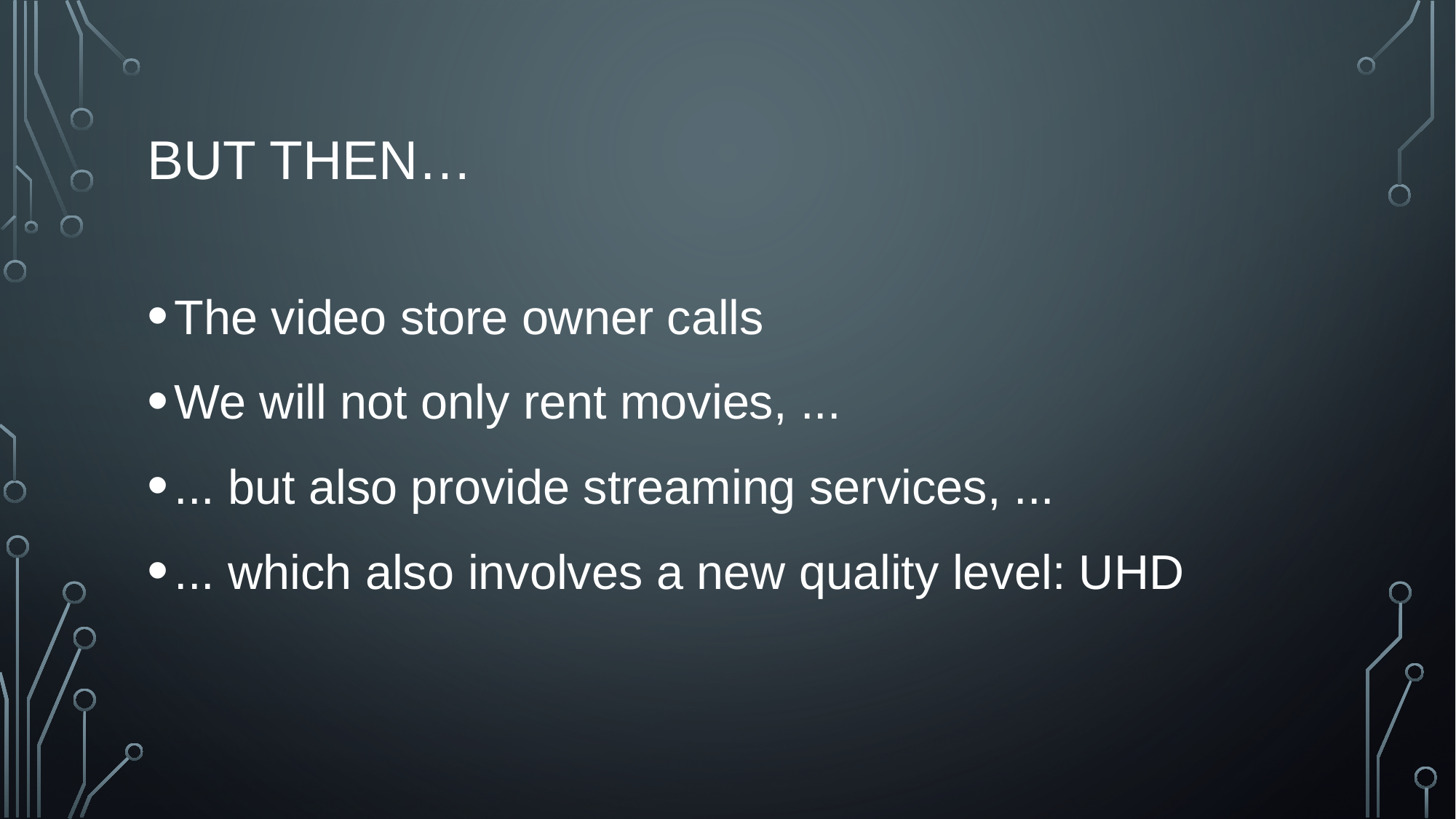

# But then…
The video store owner calls
We will not only rent movies, ...
... but also provide streaming services, ...
... which also involves a new quality level: UHD